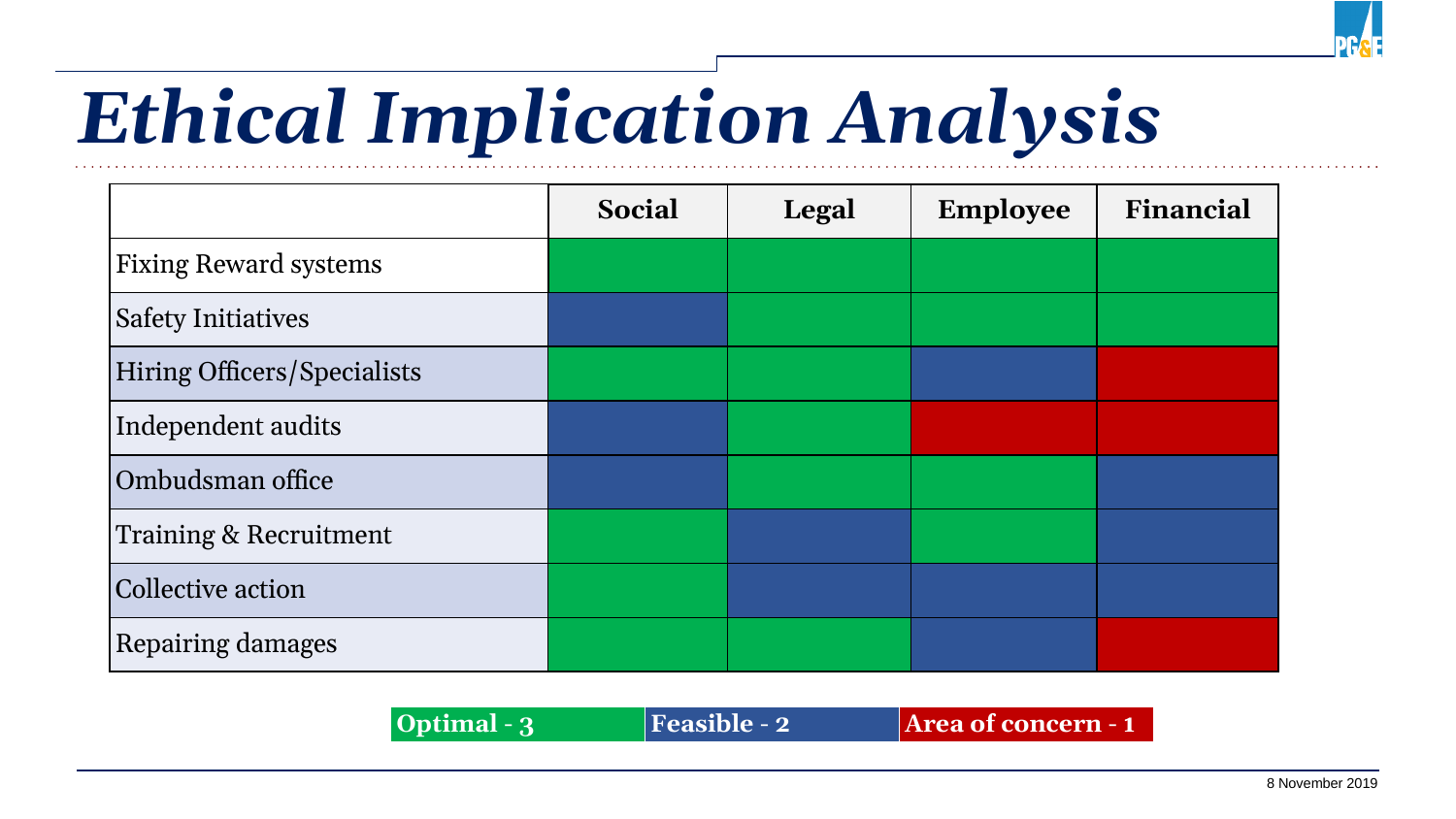

# Ethical Implication Analysis
|  | Social | Legal | Employee | Financial |
| --- | --- | --- | --- | --- |
| Fixing Reward systems |  |  |  |  |
| Safety Initiatives |  |  |  |  |
| Hiring Officers/Specialists |  |  |  |  |
| Independent audits |  |  |  |  |
| Ombudsman office |  |  |  |  |
| Training & Recruitment |  |  |  |  |
| Collective action |  |  |  |  |
| Repairing damages |  |  |  |  |
| Optimal - 3 | Feasible - 2 | Area of concern - 1 |
| --- | --- | --- |